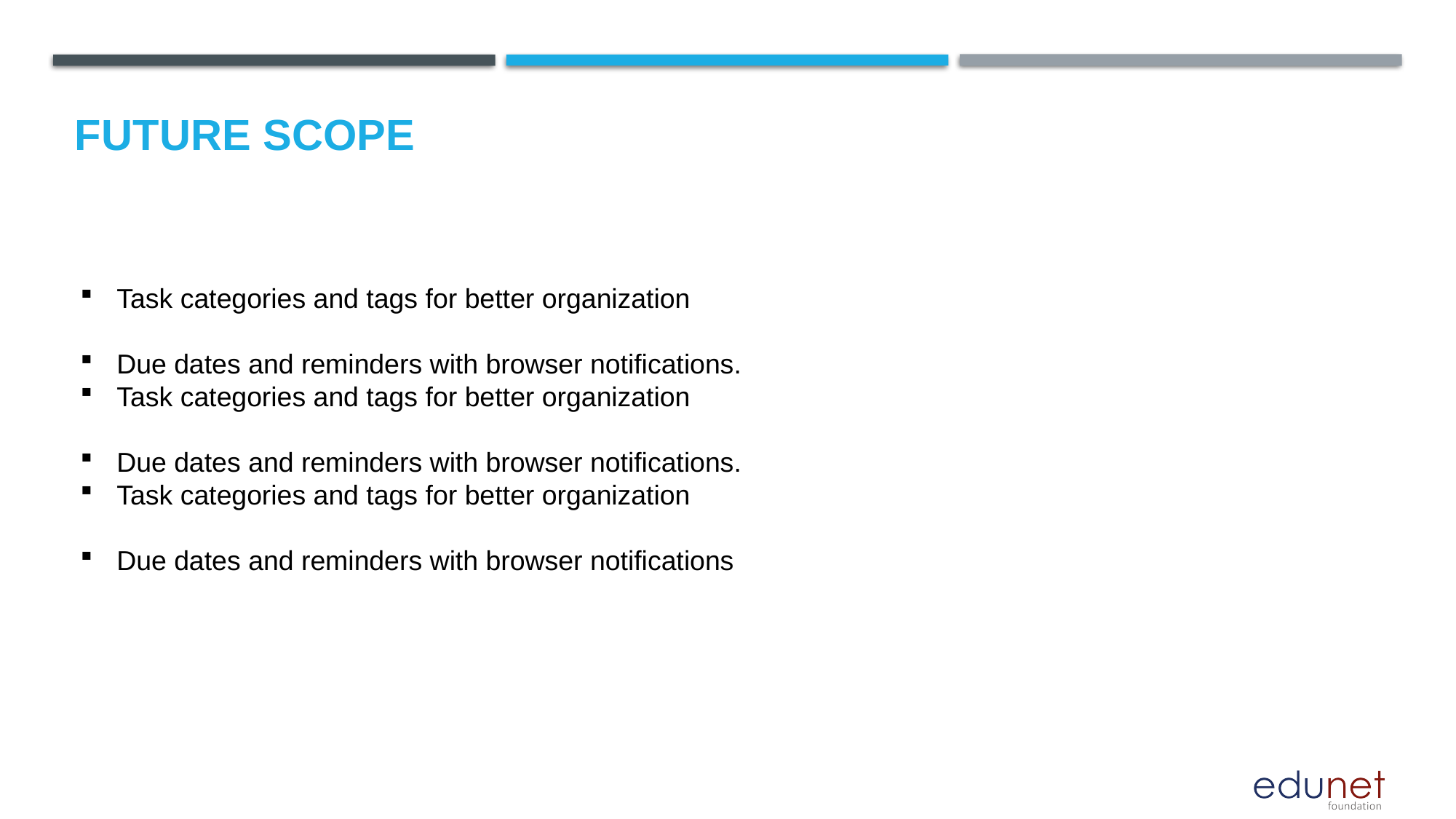

Future scope
Task categories and tags for better organization

Due dates and reminders with browser notifications.
Task categories and tags for better organization

Due dates and reminders with browser notifications.
Task categories and tags for better organization

Due dates and reminders with browser notifications